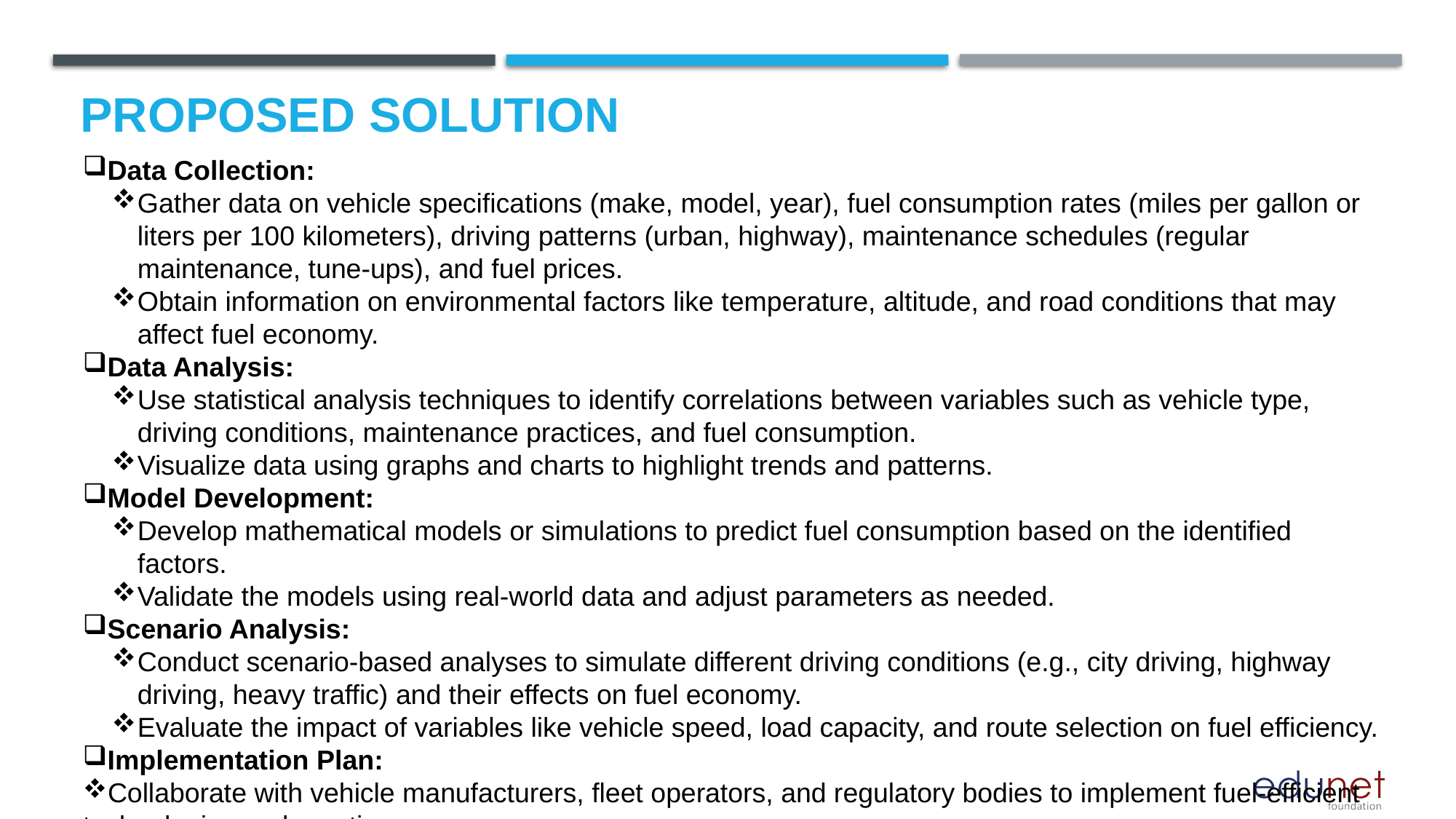

# Proposed Solution
Data Collection:
Gather data on vehicle specifications (make, model, year), fuel consumption rates (miles per gallon or liters per 100 kilometers), driving patterns (urban, highway), maintenance schedules (regular maintenance, tune-ups), and fuel prices.
Obtain information on environmental factors like temperature, altitude, and road conditions that may affect fuel economy.
Data Analysis:
Use statistical analysis techniques to identify correlations between variables such as vehicle type, driving conditions, maintenance practices, and fuel consumption.
Visualize data using graphs and charts to highlight trends and patterns.
Model Development:
Develop mathematical models or simulations to predict fuel consumption based on the identified factors.
Validate the models using real-world data and adjust parameters as needed.
Scenario Analysis:
Conduct scenario-based analyses to simulate different driving conditions (e.g., city driving, highway driving, heavy traffic) and their effects on fuel economy.
Evaluate the impact of variables like vehicle speed, load capacity, and route selection on fuel efficiency.
Implementation Plan:
Collaborate with vehicle manufacturers, fleet operators, and regulatory bodies to implement fuel-efficient technologies and practices.